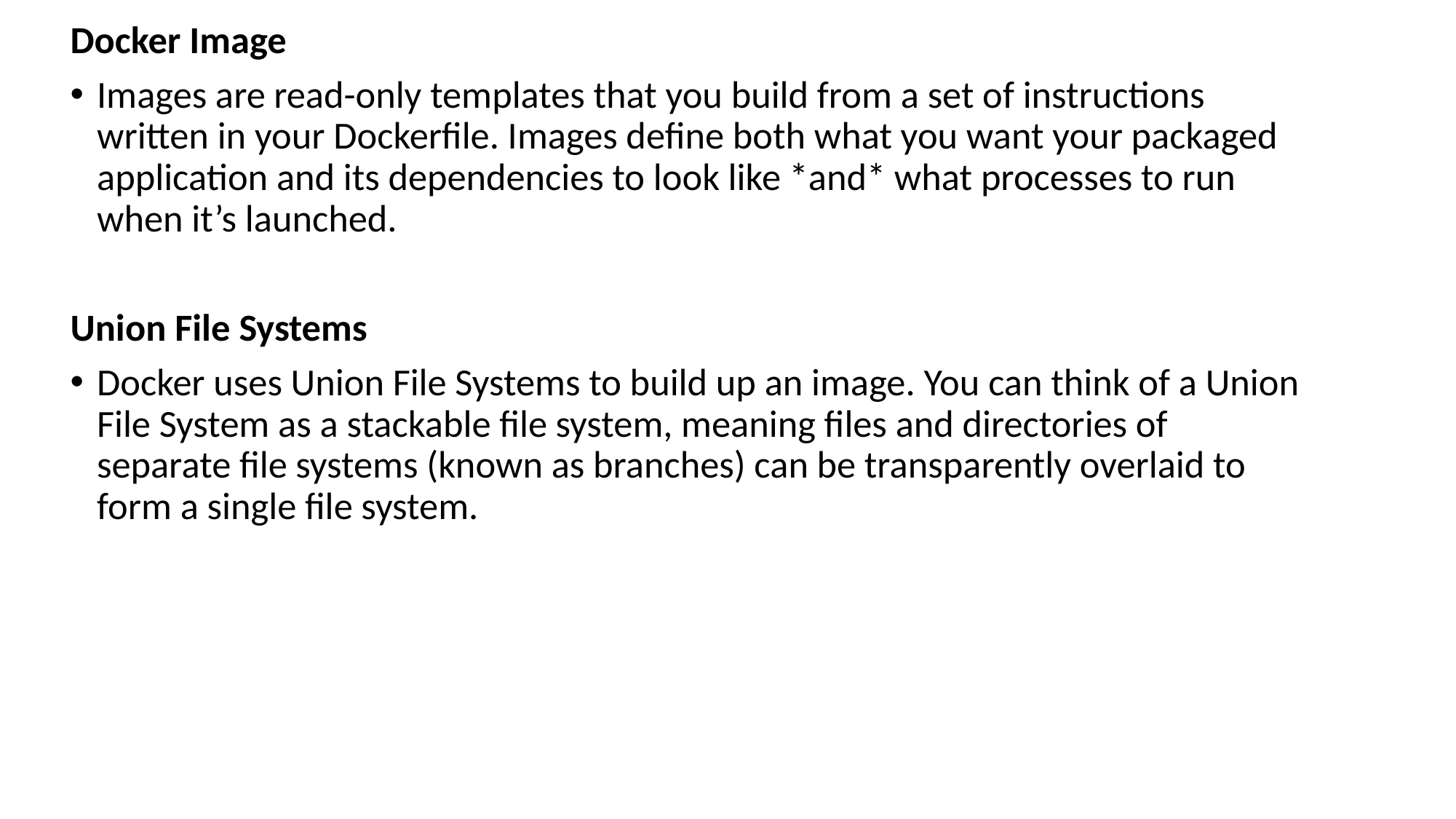

Docker Image
Images are read-only templates that you build from a set of instructions written in your Dockerfile. Images define both what you want your packaged application and its dependencies to look like *and* what processes to run when it’s launched.

Union File Systems
Docker uses Union File Systems to build up an image. You can think of a Union File System as a stackable file system, meaning files and directories of separate file systems (known as branches) can be transparently overlaid to form a single file system.